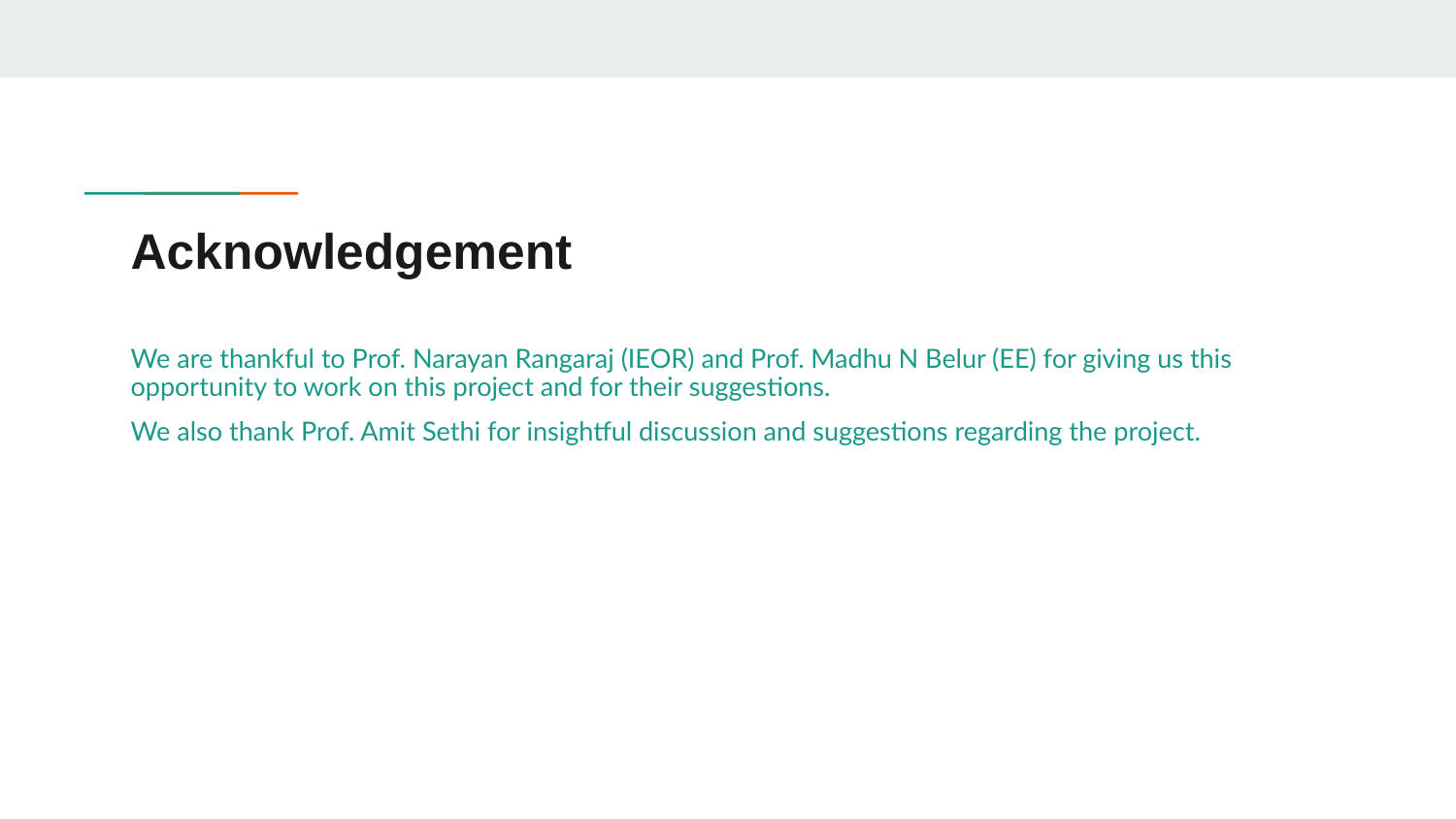

# Acknowledgement
We are thankful to Prof. Narayan Rangaraj (IEOR) and Prof. Madhu N Belur (EE) for giving us this opportunity to work on this project and for their suggestions.
We also thank Prof. Amit Sethi for insightful discussion and suggestions regarding the project.